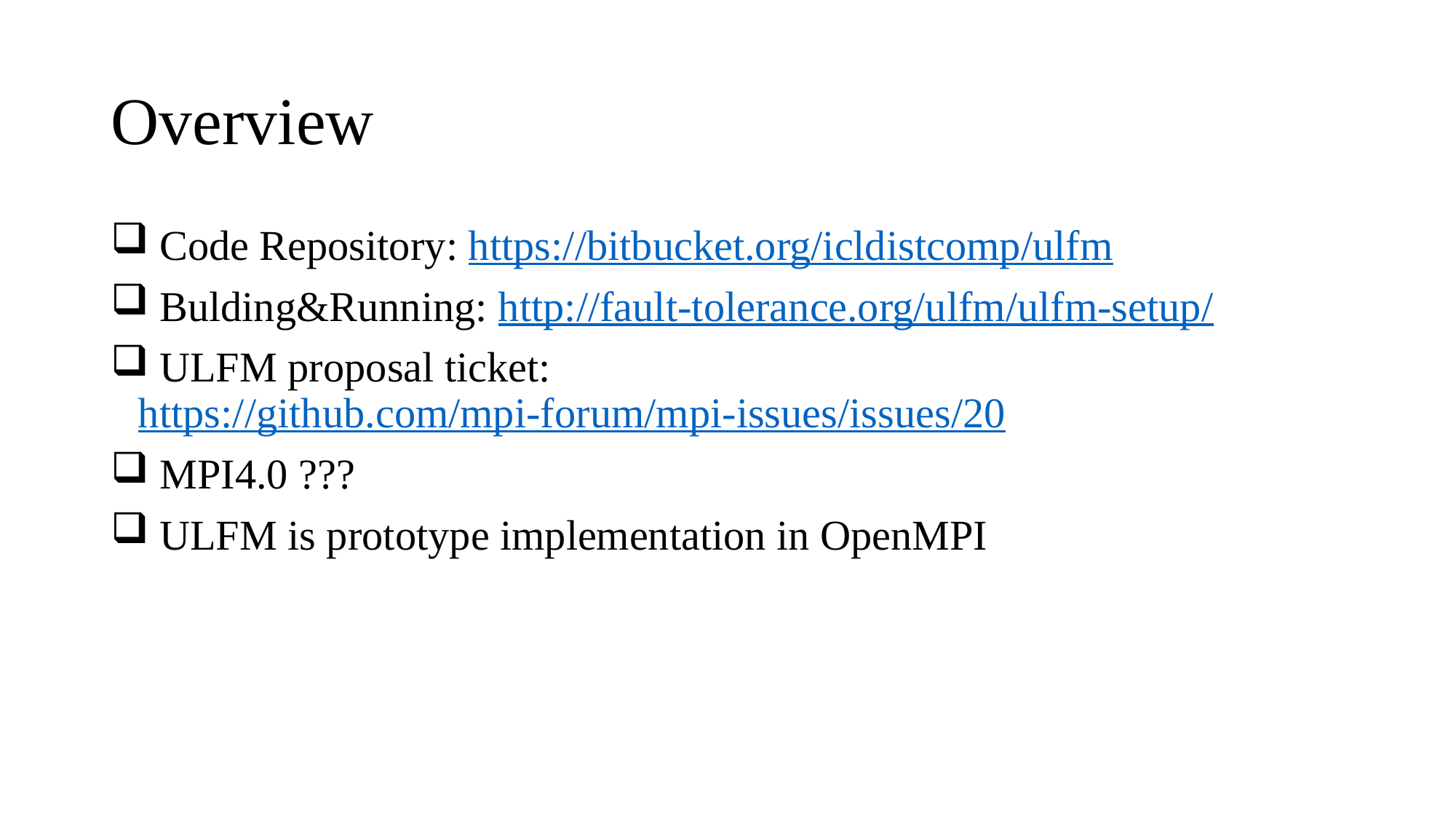

# Overview
 Code Repository: https://bitbucket.org/icldistcomp/ulfm
 Bulding&Running: http://fault-tolerance.org/ulfm/ulfm-setup/
 ULFM proposal ticket: https://github.com/mpi-forum/mpi-issues/issues/20
 MPI4.0 ???
 ULFM is prototype implementation in OpenMPI